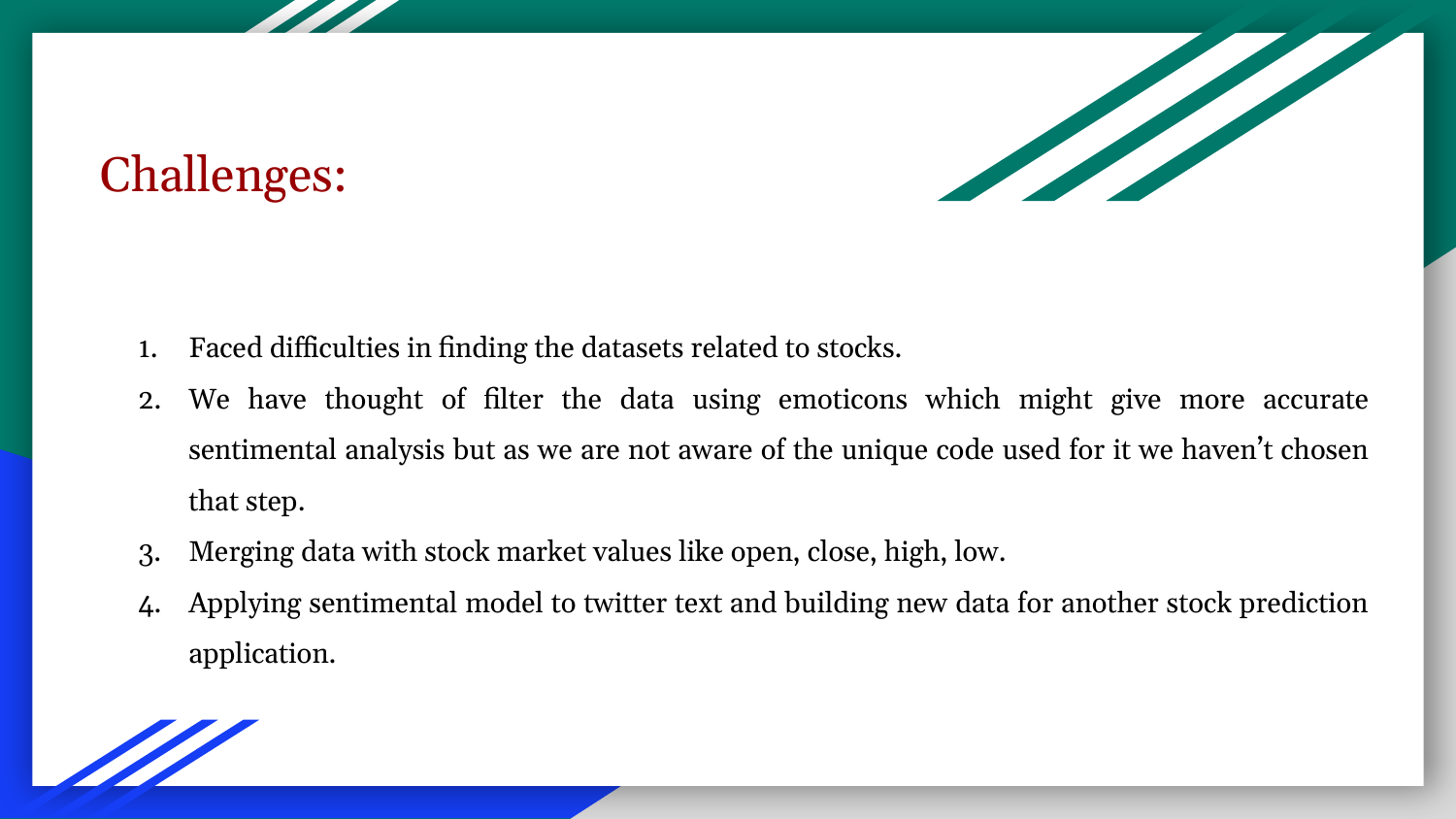

Challenges:
Faced difficulties in finding the datasets related to stocks.
We have thought of filter the data using emoticons which might give more accurate sentimental analysis but as we are not aware of the unique code used for it we haven’t chosen that step.
Merging data with stock market values like open, close, high, low.
Applying sentimental model to twitter text and building new data for another stock prediction application.